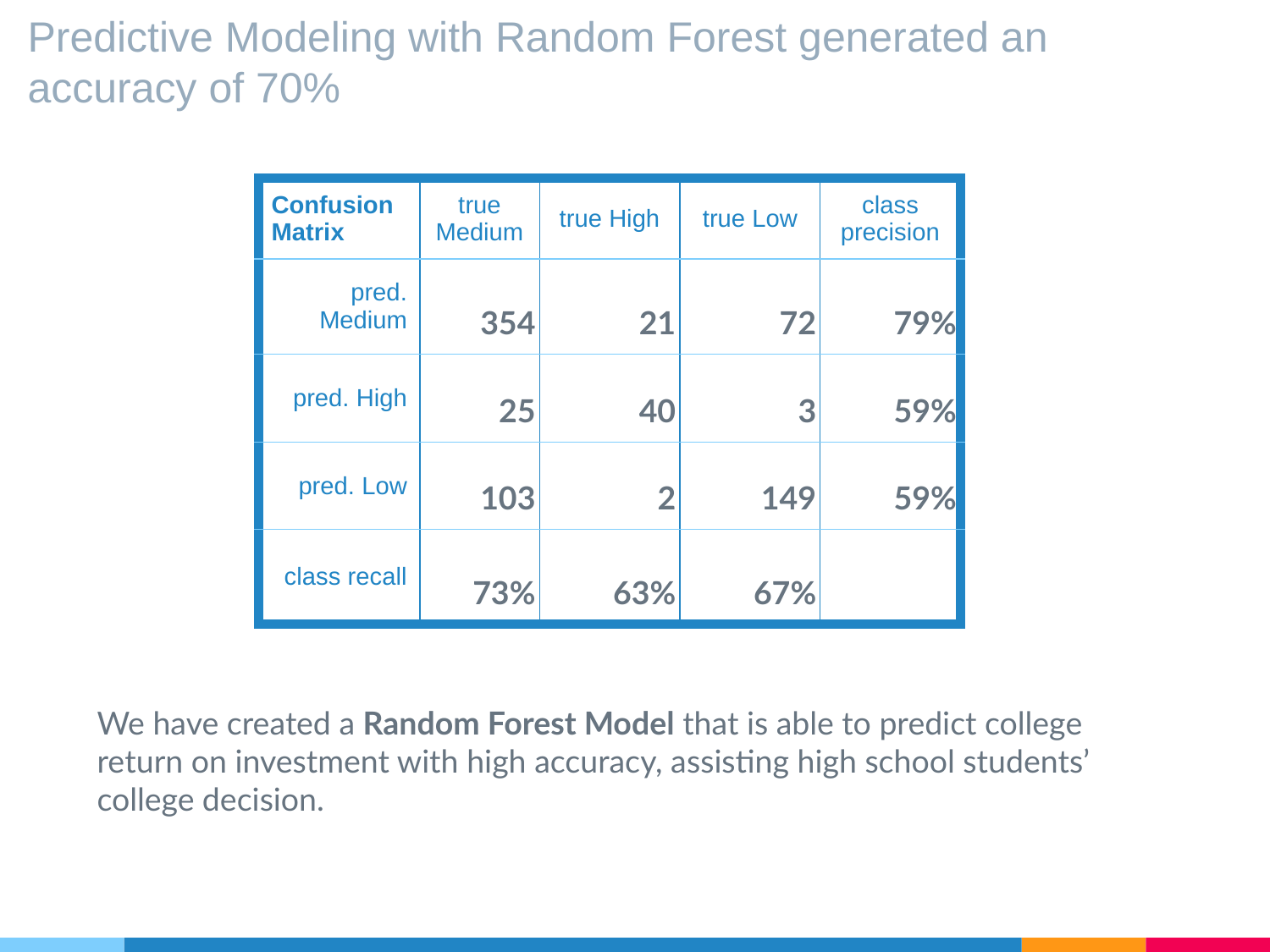

# Predictive Modeling with Random Forest generated an accuracy of 70%
| Confusion Matrix | true Medium | true High | true Low | class precision |
| --- | --- | --- | --- | --- |
| pred. Medium | 354 | 21 | 72 | 79% |
| pred. High | 25 | 40 | 3 | 59% |
| pred. Low | 103 | 2 | 149 | 59% |
| class recall | 73% | 63% | 67% |  |
We have created a Random Forest Model that is able to predict college return on investment with high accuracy, assisting high school students’ college decision.